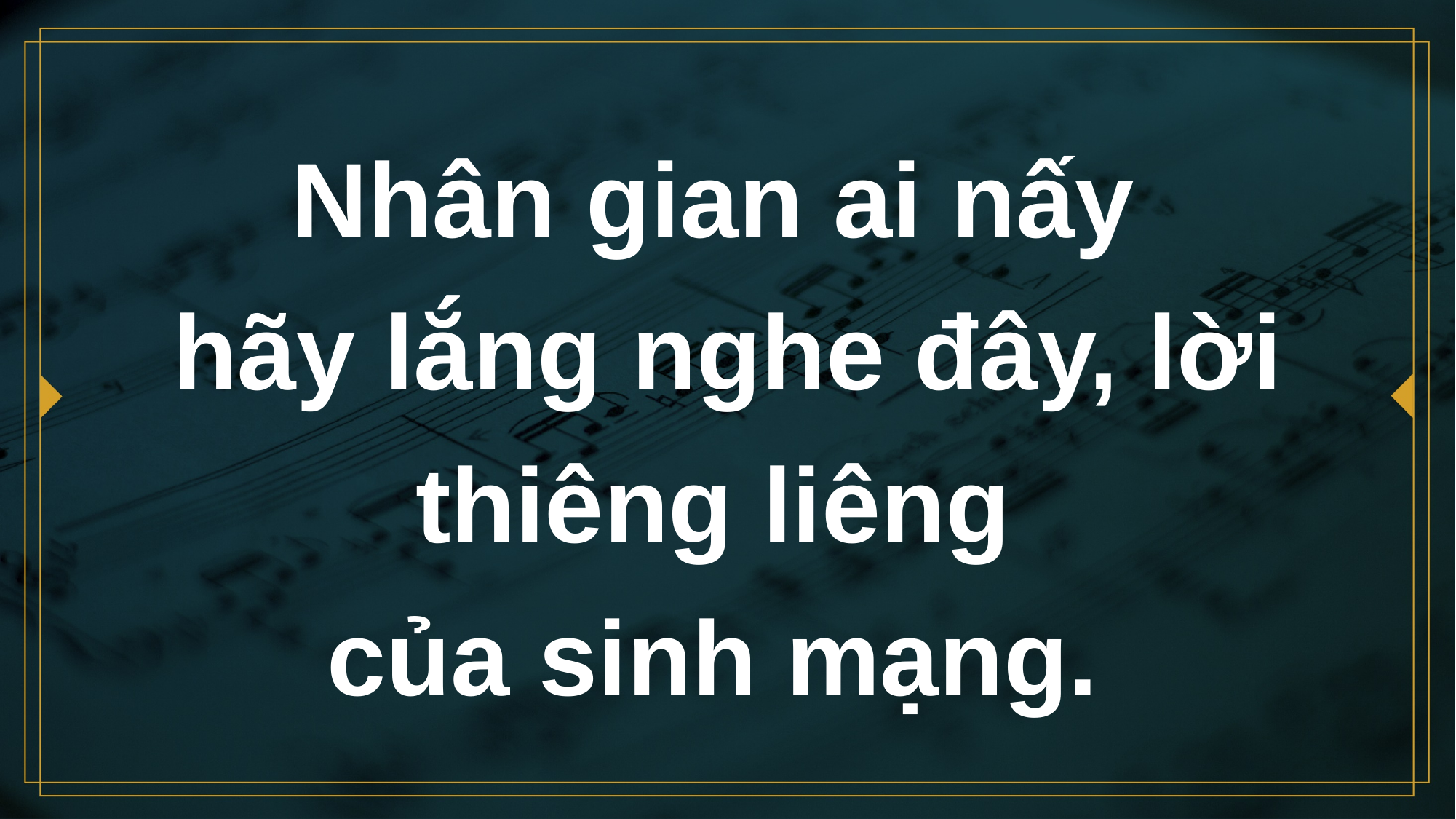

# Nhân gian ai nấy hãy lắng nghe đây, lời thiêng liêng của sinh mạng.